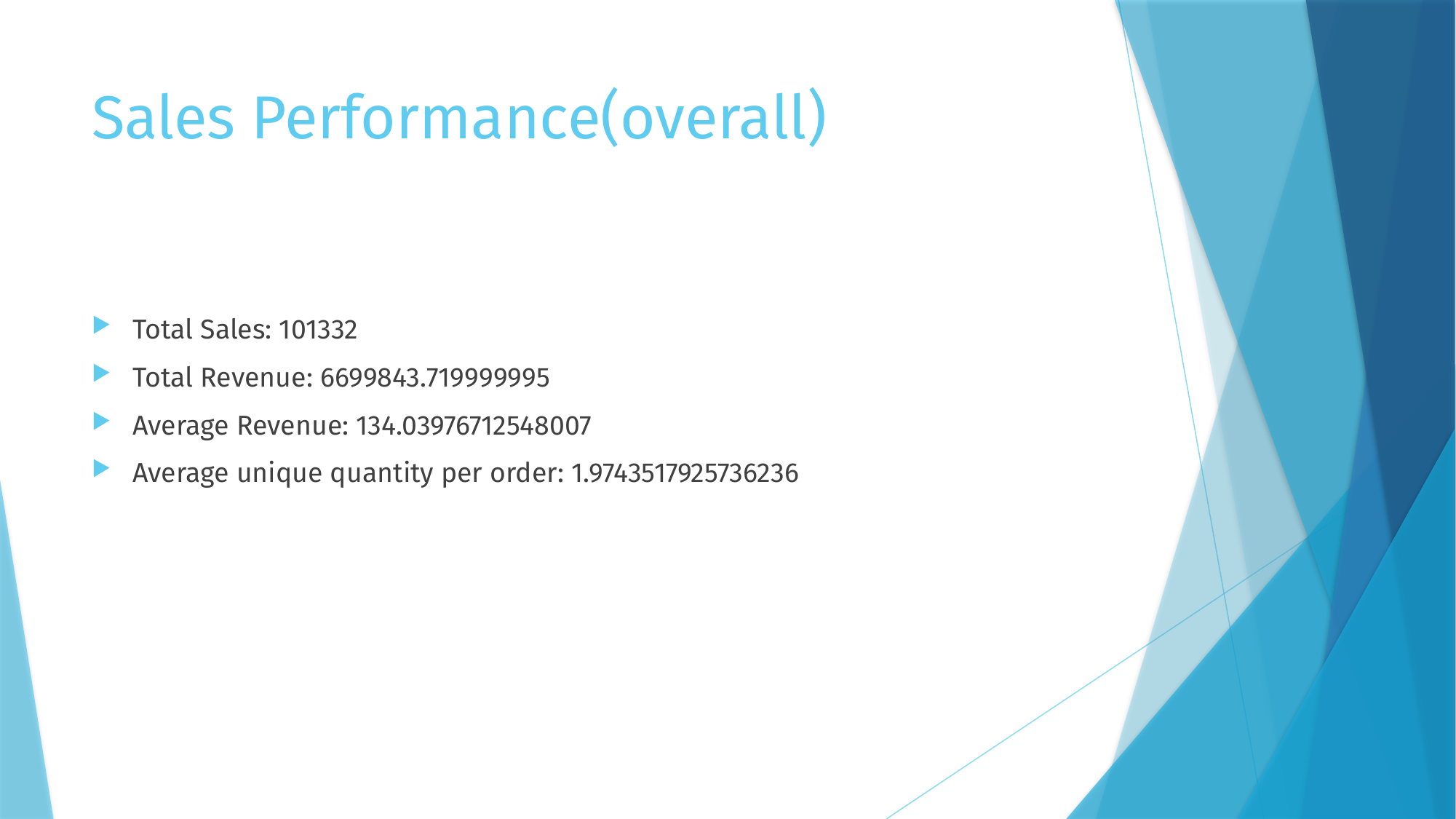

# Sales Performance(overall)

Total Sales: 101332
Total Revenue: 6699843.719999995
Average Revenue: 134.03976712548007
Average unique quantity per order: 1.9743517925736236